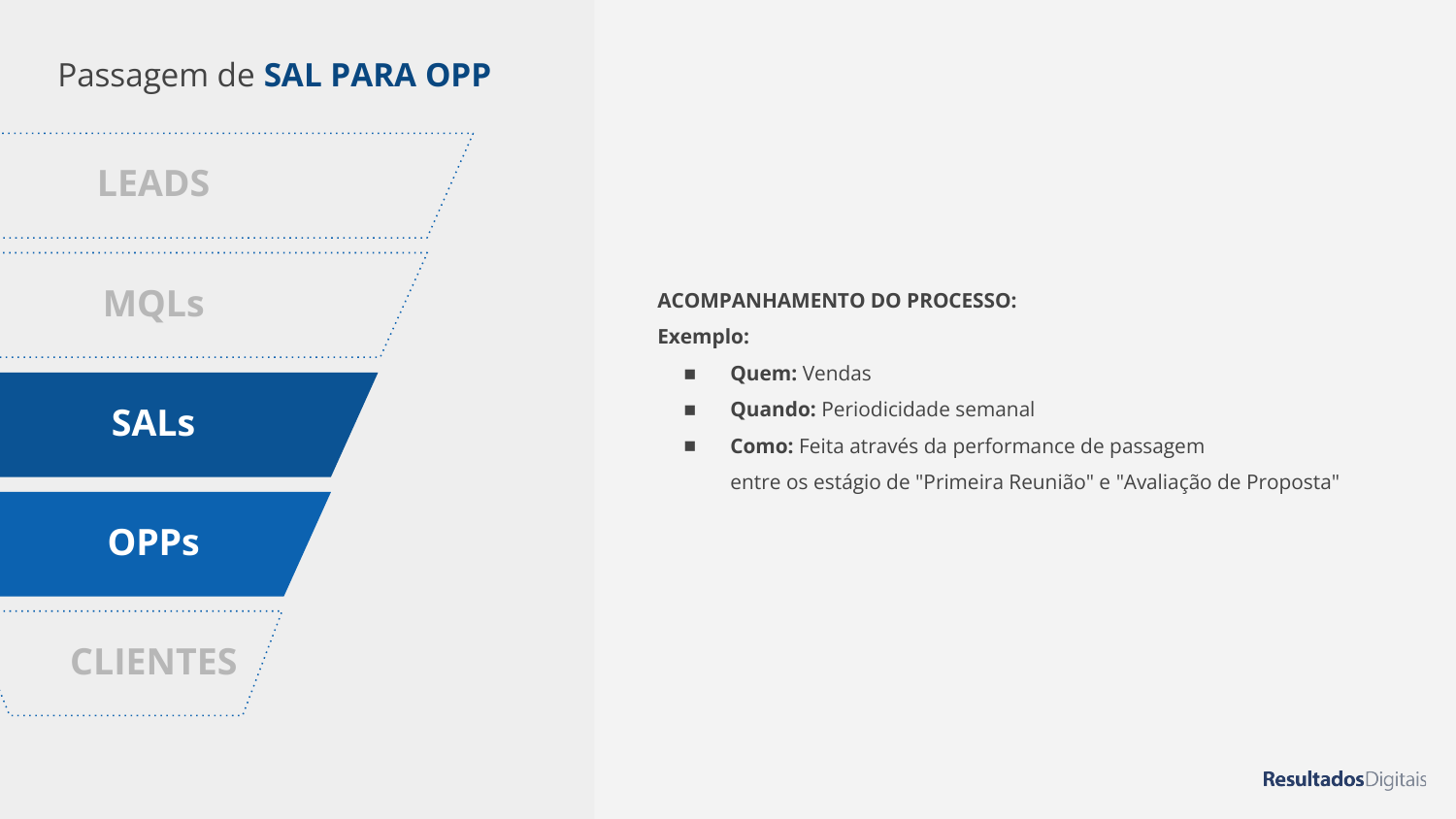

# Passagem de SAL PARA OPP
ACOMPANHAMENTO DO PROCESSO:
Exemplo:
Quem: Vendas
Quando: Periodicidade semanal
Como: Feita através da performance de passagem
entre os estágio de "Primeira Reunião" e "Avaliação de Proposta"

LEADS

MQLs

SALs

OPPs

CLIENTES